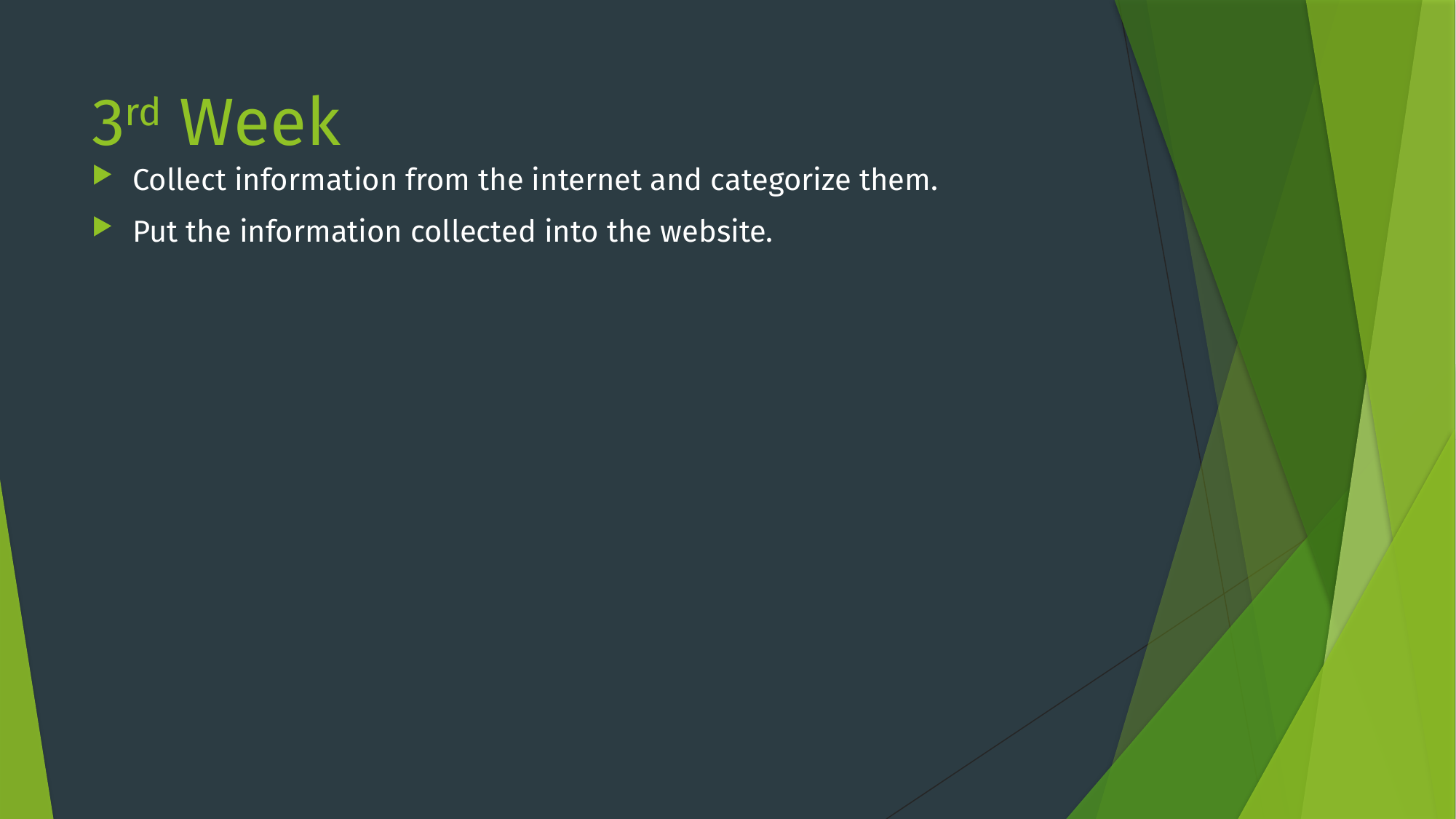

# 3rd Week
Collect information from the internet and categorize them.
Put the information collected into the website.